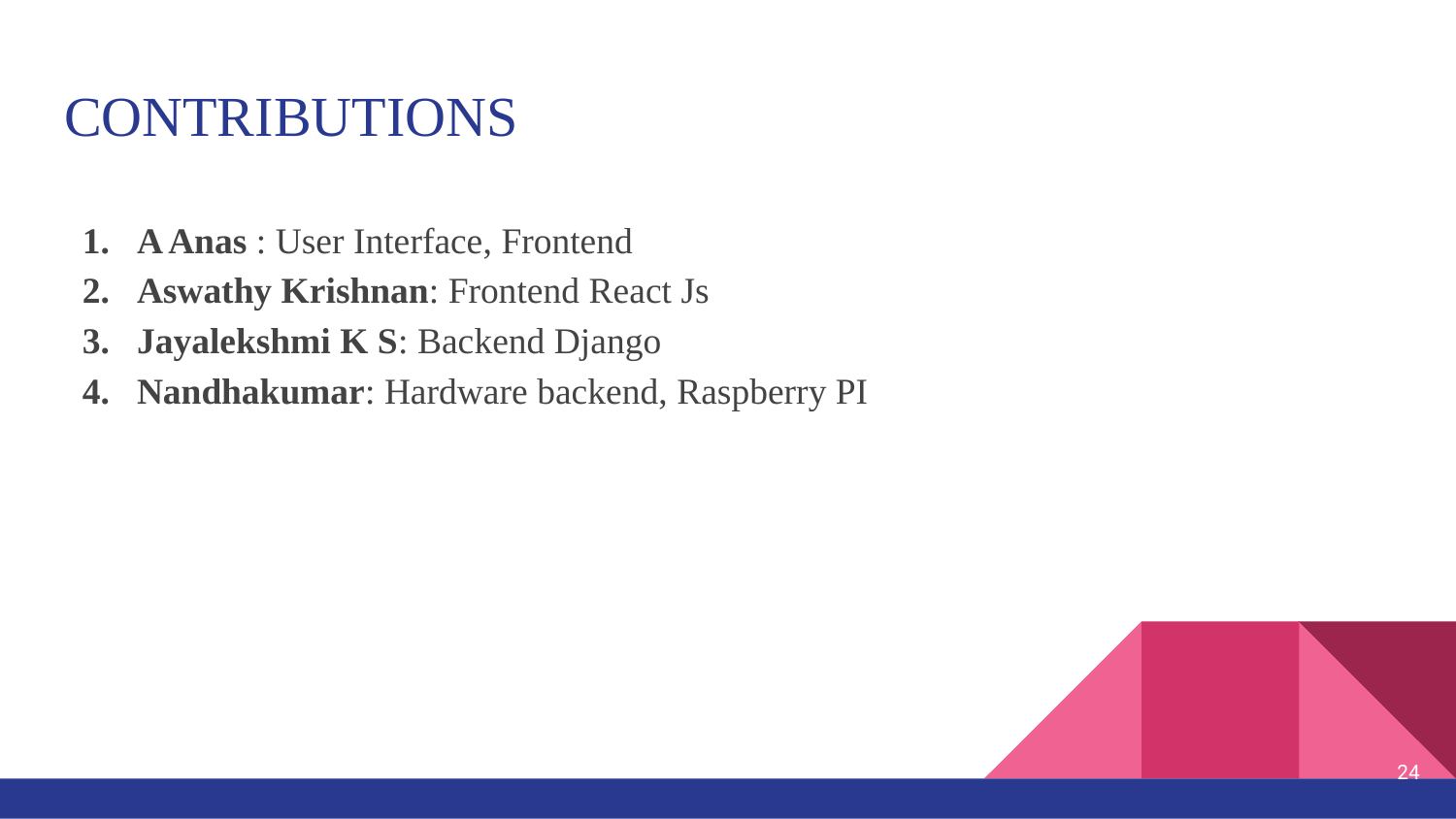

# CONTRIBUTIONS
A Anas : User Interface, Frontend
Aswathy Krishnan: Frontend React Js
Jayalekshmi K S: Backend Django
Nandhakumar: Hardware backend, Raspberry PI
24